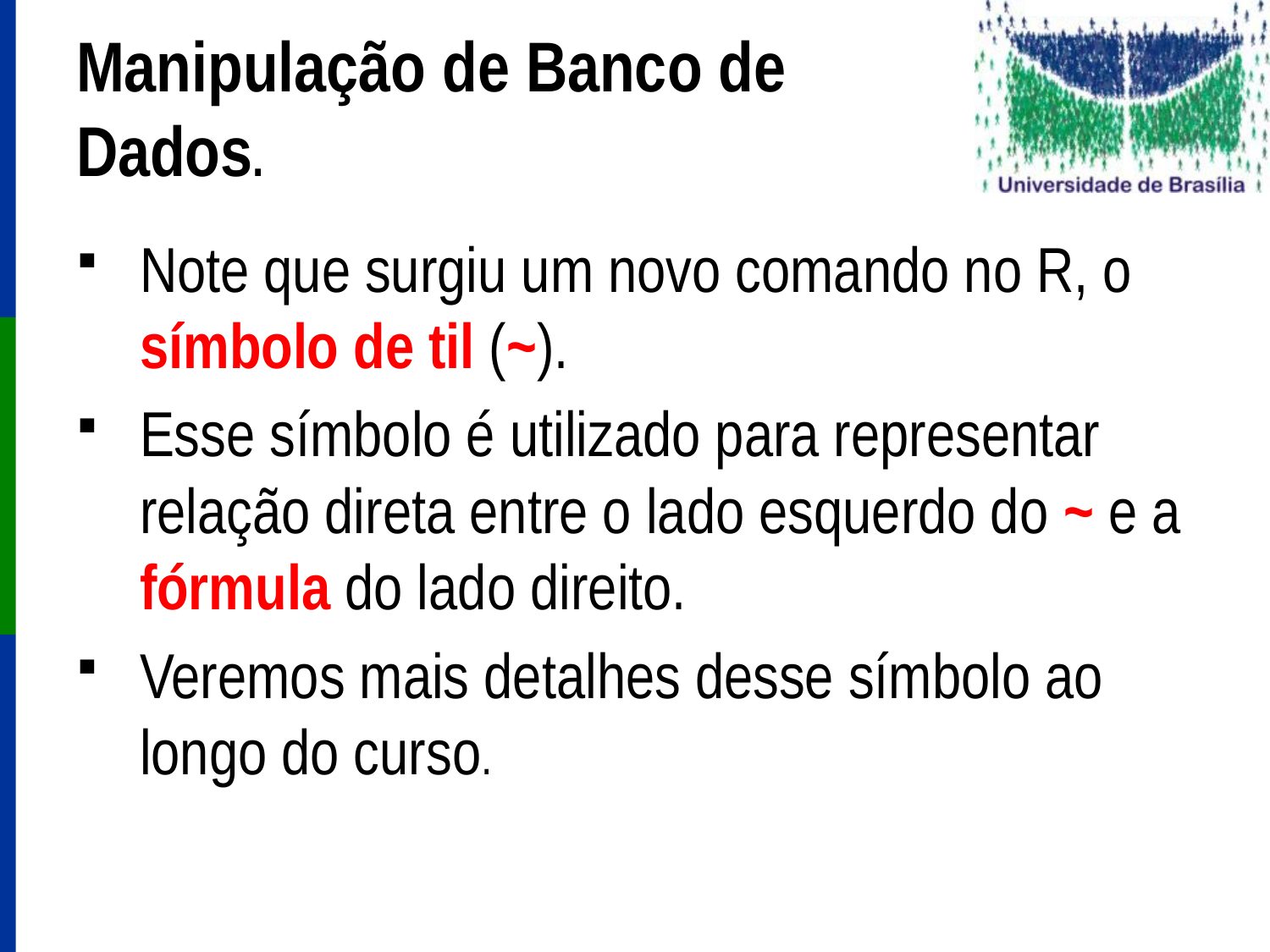

# Manipulação de Banco de Dados.
Note que surgiu um novo comando no R, o símbolo de til (~).
Esse símbolo é utilizado para representar relação direta entre o lado esquerdo do ~ e a fórmula do lado direito.
Veremos mais detalhes desse símbolo ao longo do curso.